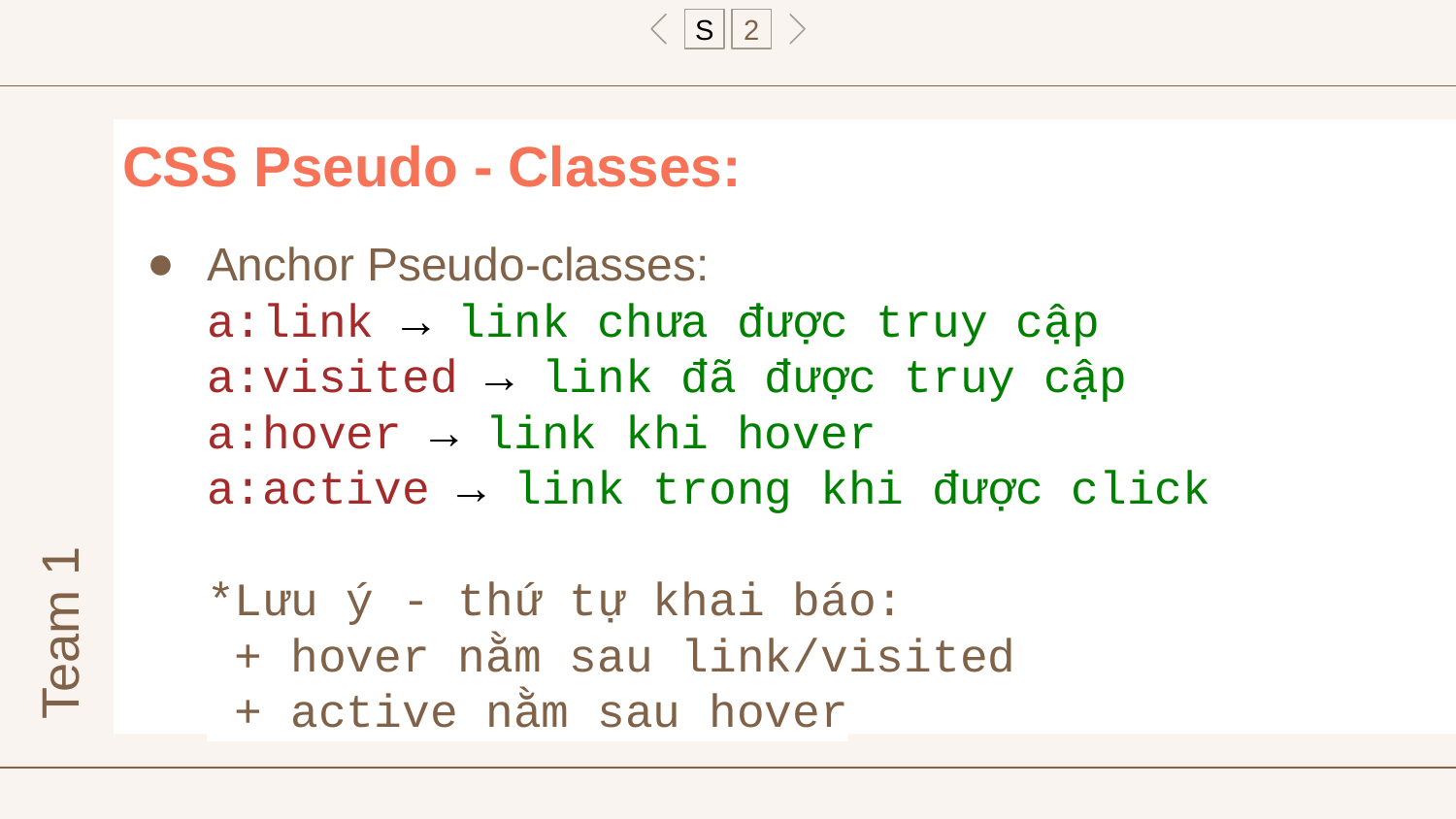

S
2

# CSS Pseudo - Classes:
Anchor Pseudo-classes:
a:link → link chưa được truy cập
a:visited → link đã được truy cập
a:hover → link khi hover
a:active → link trong khi được click
*Lưu ý - thứ tự khai báo:
 + hover nằm sau link/visited
 + active nằm sau hover
Team 1